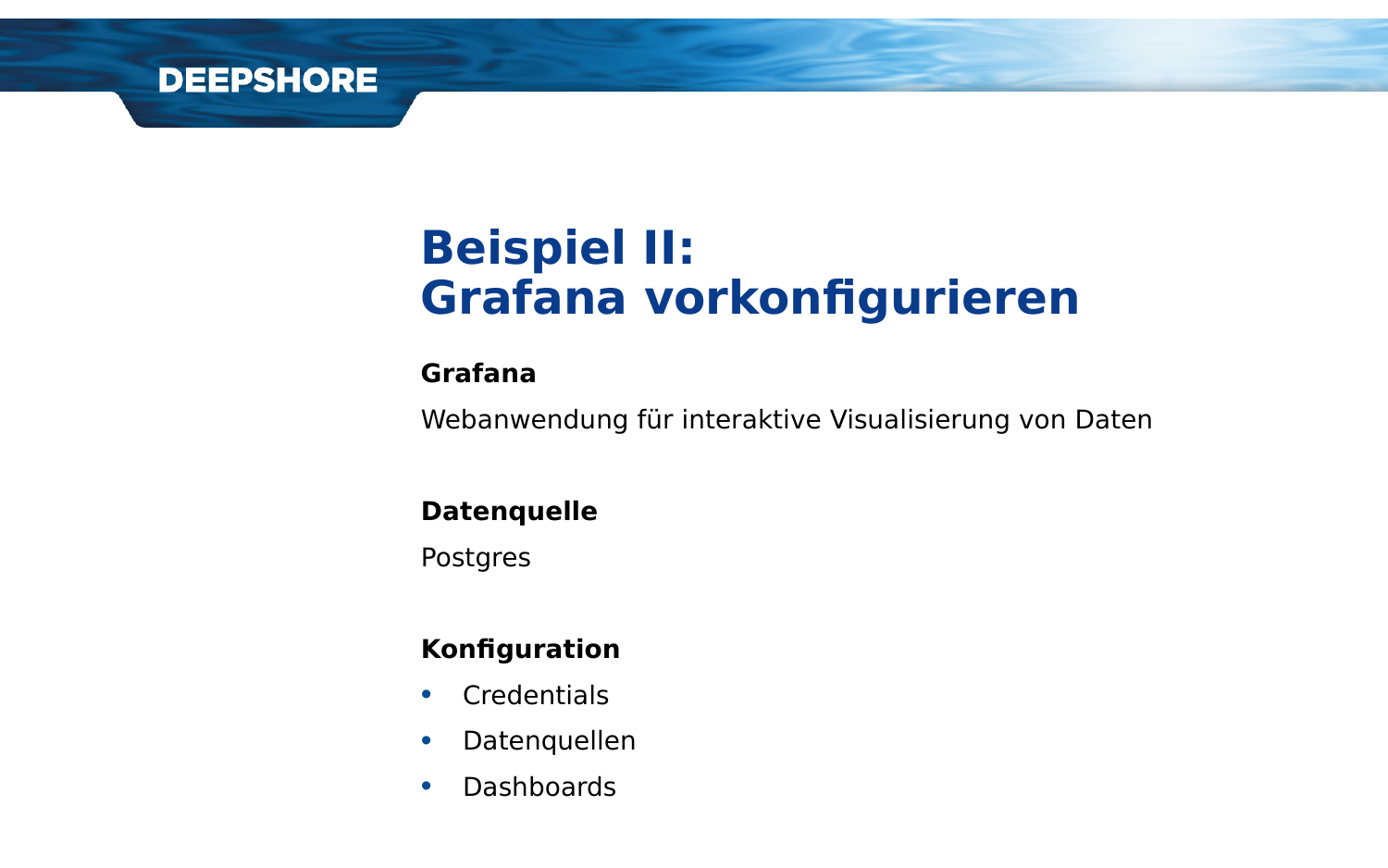

# Beispiel II: Grafana vorkonfigurieren
Grafana
Webanwendung für interaktive Visualisierung von Daten

Datenquelle
Postgres

Konfiguration
Credentials
Datenquellen
Dashboards